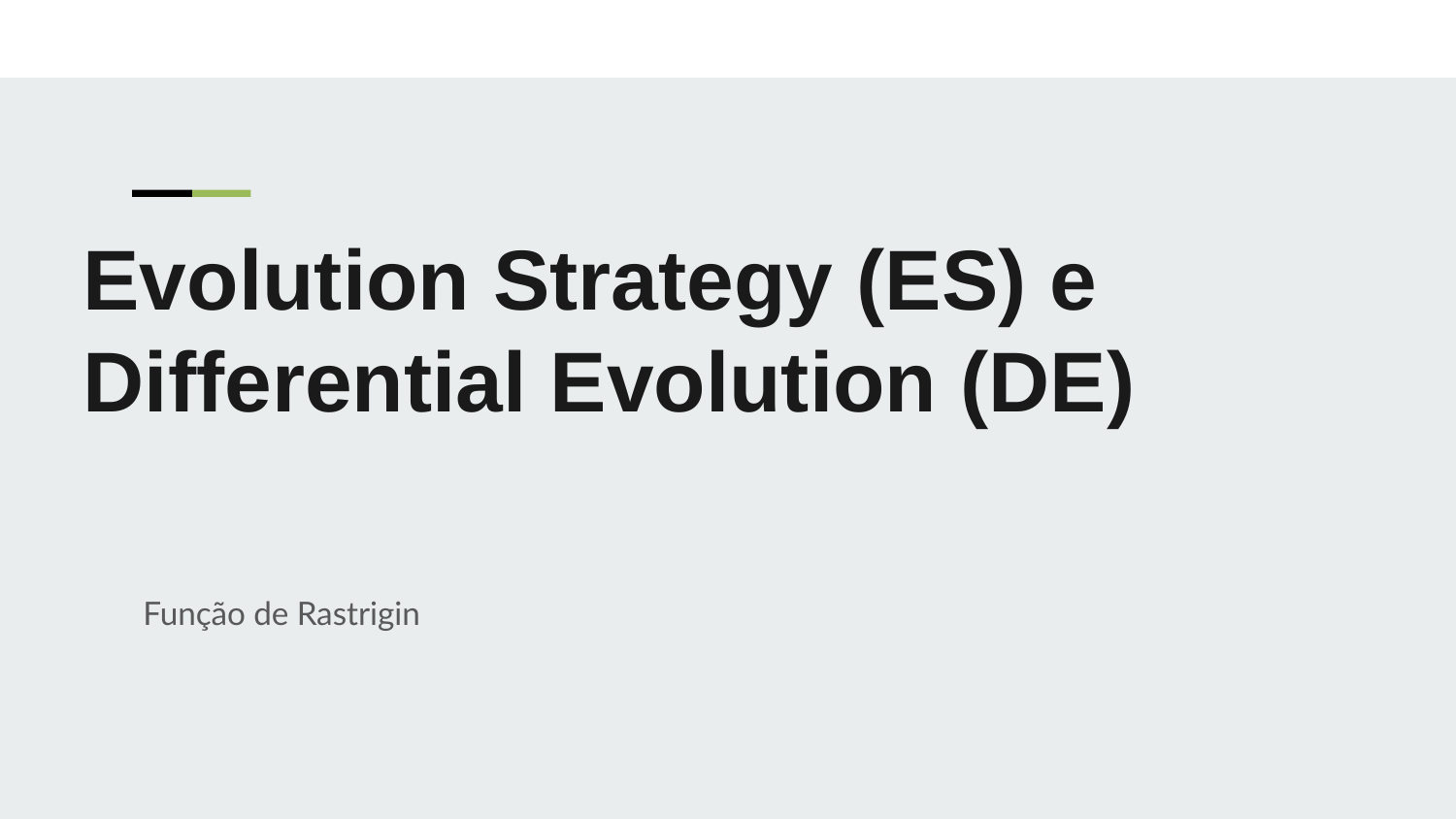

Evolution Strategy (ES) e Differential Evolution (DE)
Função de Rastrigin